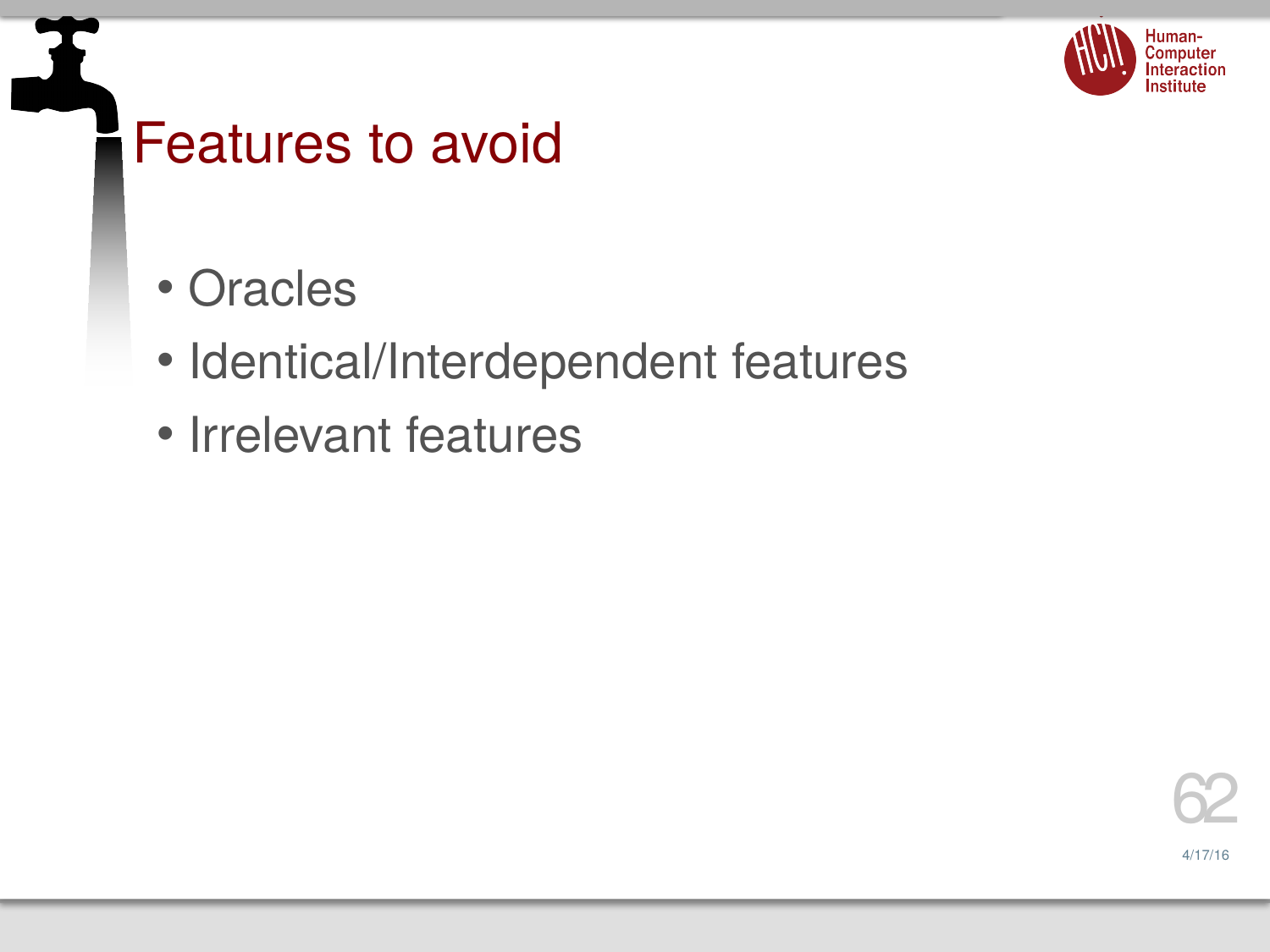

# Features to avoid
Oracles
Identical/Interdependent features
Irrelevant features
62
4/17/16